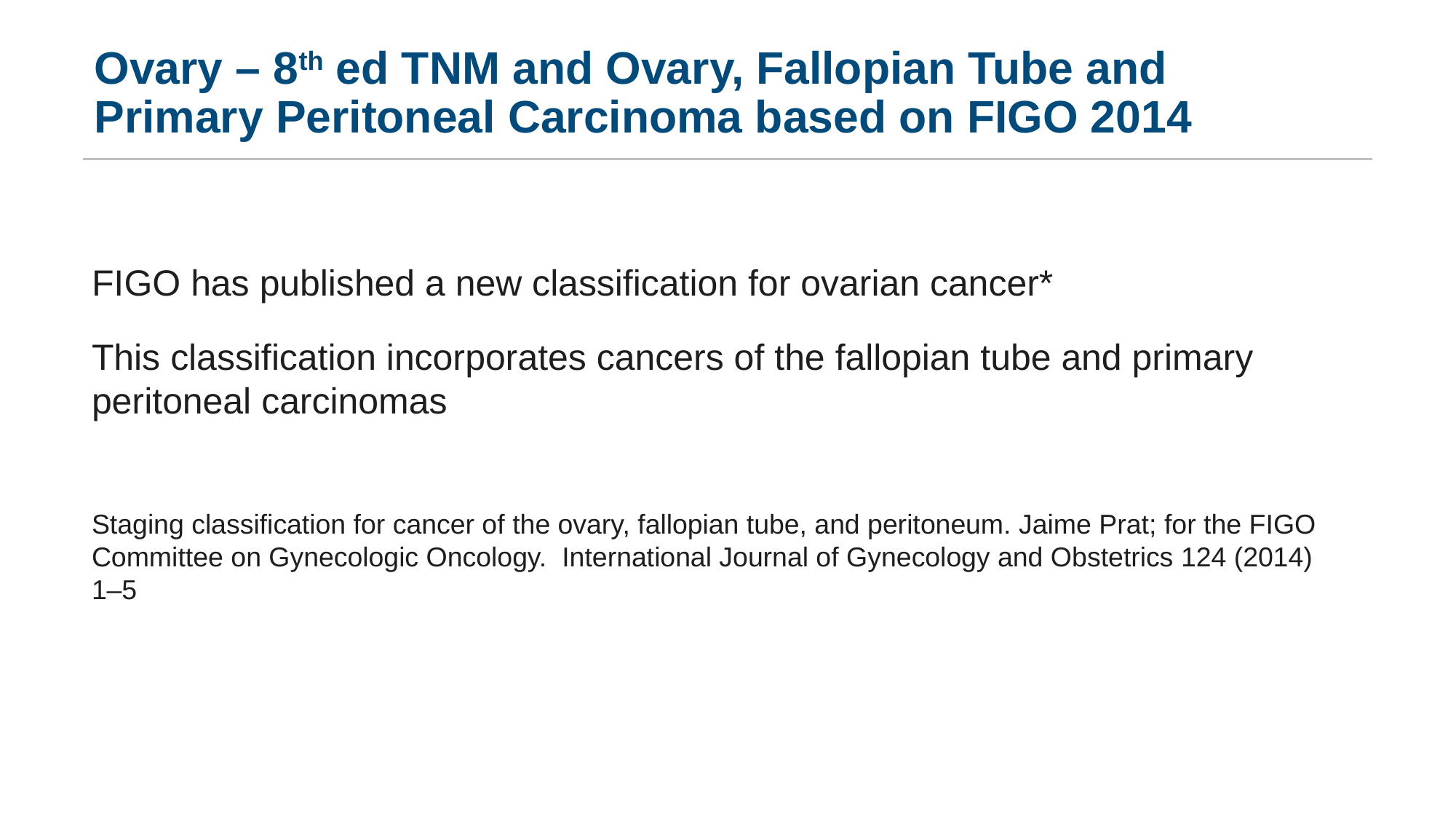

# Ovary – 8th ed TNM and Ovary, Fallopian Tube and Primary Peritoneal Carcinoma based on FIGO 2014
FIGO has published a new classification for ovarian cancer*
This classification incorporates cancers of the fallopian tube and primary peritoneal carcinomas

Staging classification for cancer of the ovary, fallopian tube, and peritoneum. Jaime Prat; for the FIGO Committee on Gynecologic Oncology.  International Journal of Gynecology and Obstetrics 124 (2014) 1–5